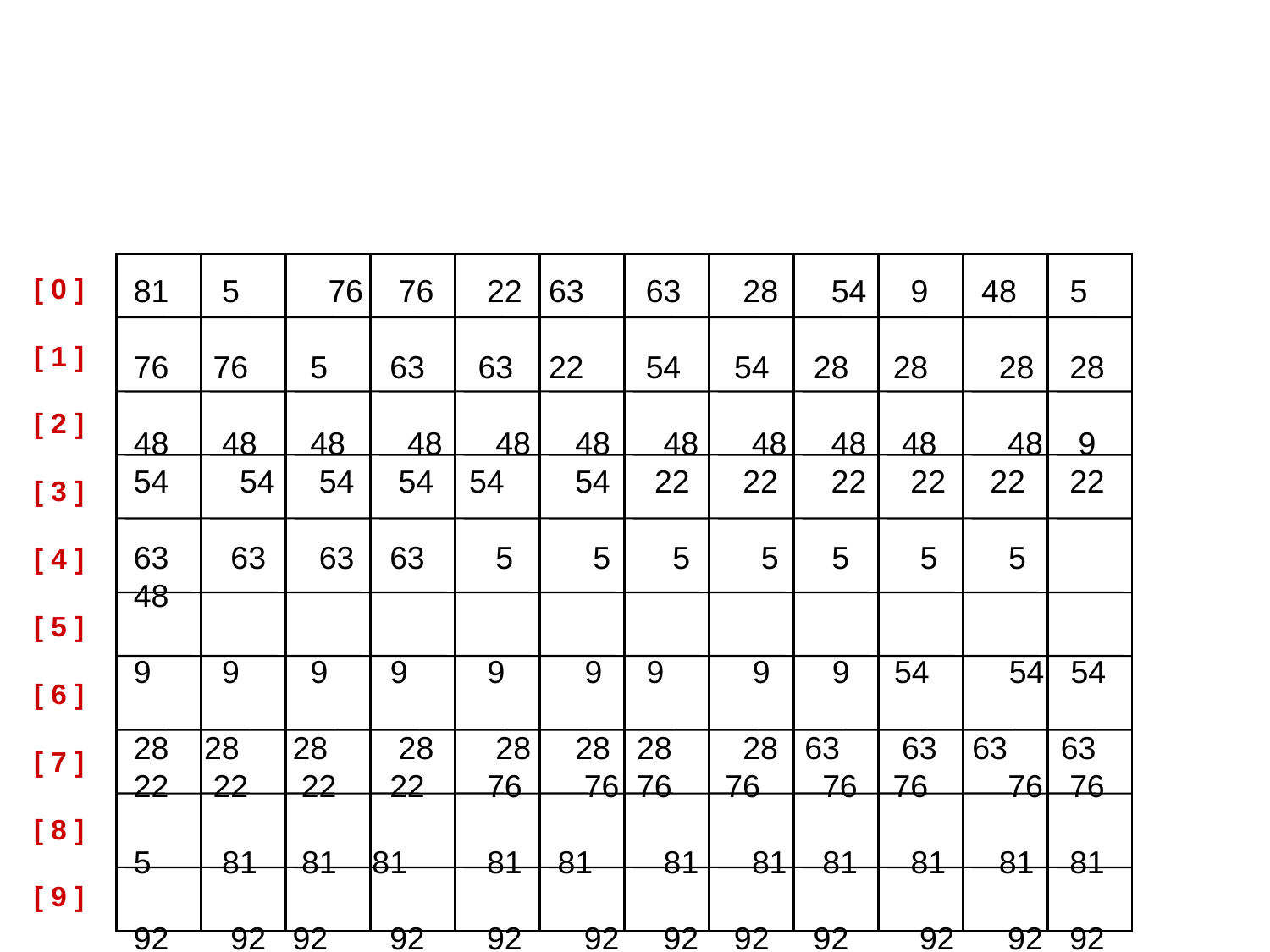

81      5          76    76      22   63       63       28      54     9      48      5

76     76       5       63      63    22       54      54     28     28        28    28

48      48      48       48      48     48      48      48     48    48        48    9
54        54     54     54    54        54     22      22      22     22     22     22

63       63      63    63        5         5       5        5      5        5        5      48

9        9        9       9         9         9     9          9       9     54         54   54

28    28      28        28       28     28   28        28   63       63    63      63
22     22      22      22       76       76  76      76       76    76         76   76

5        81     81    81         81    81        81      81    81      81      81    81

92       92   92       92       92       92     92    92     92        92      92   92
[ 0 ]

[ 1 ]

[ 2 ]

[ 3 ]

[ 4 ]

[ 5 ]

[ 6 ]

[ 7 ]

[ 8 ]

[ 9 ]